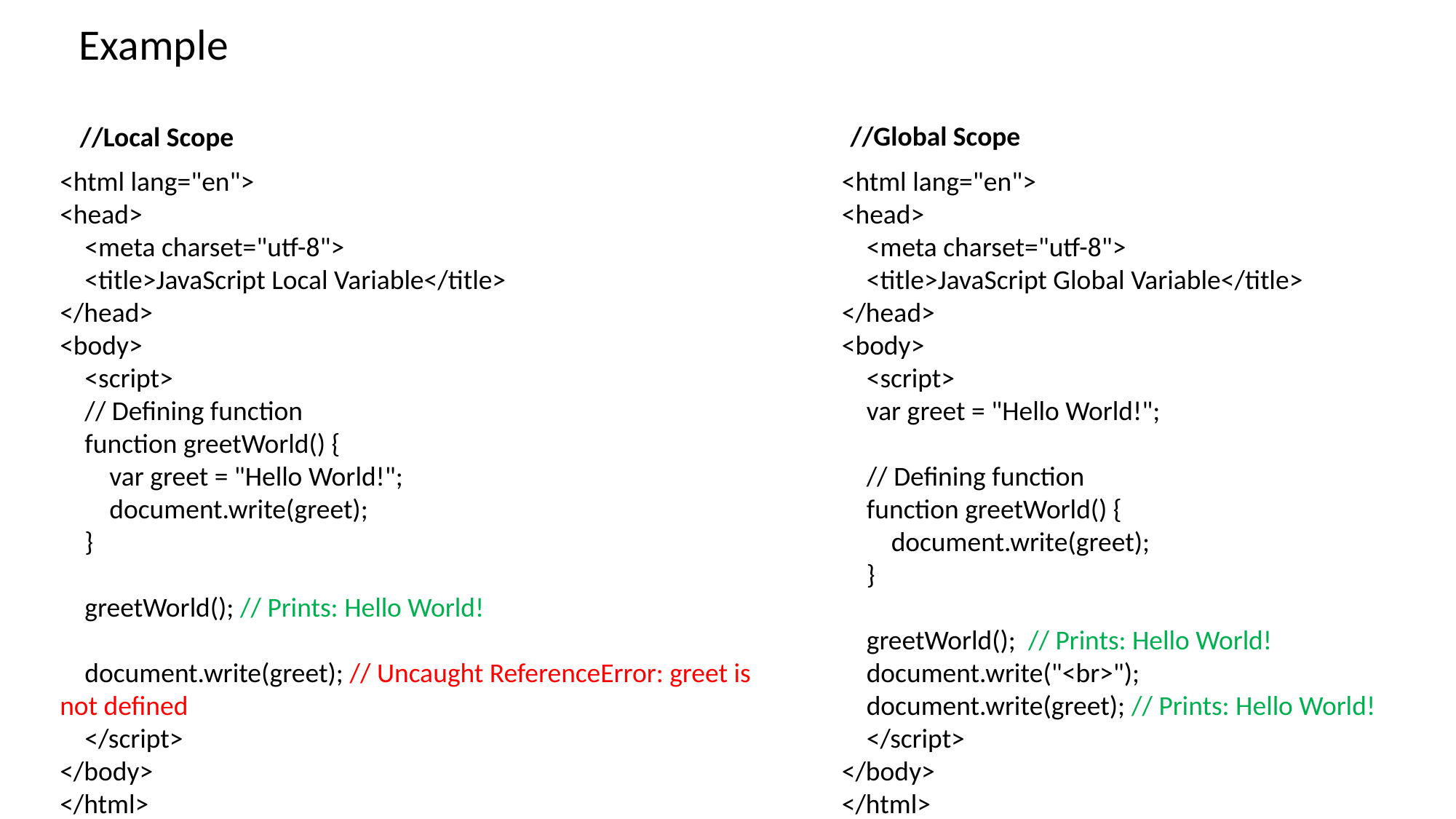

# Example
//Global Scope
//Local Scope
<html lang="en">
<head>
    <meta charset="utf-8">
    <title>JavaScript Local Variable</title>
</head>
<body>
    <script>
    // Defining function
    function greetWorld() {
        var greet = "Hello World!";
        document.write(greet);
    }

    greetWorld(); // Prints: Hello World!

    document.write(greet); // Uncaught ReferenceError: greet is not defined
    </script>
</body>
</html>
<html lang="en">
<head>
    <meta charset="utf-8">
    <title>JavaScript Global Variable</title>
</head>
<body>
    <script>
    var greet = "Hello World!";

    // Defining function
    function greetWorld() {
        document.write(greet);
    }

    greetWorld();  // Prints: Hello World!
    document.write("<br>");
    document.write(greet); // Prints: Hello World!
    </script>
</body>
</html>